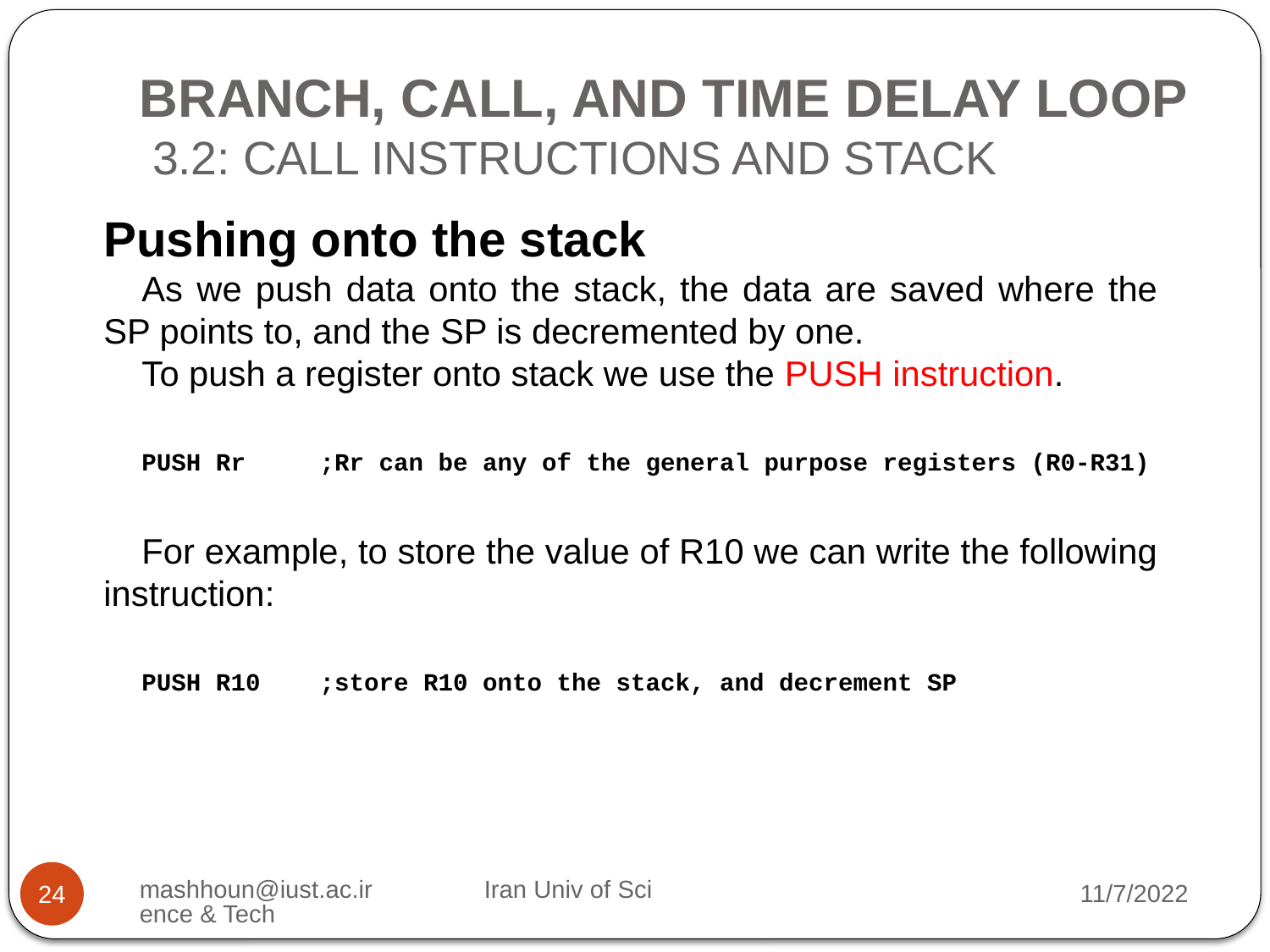

# BRANCH, CALL, AND TIME DELAY LOOP 3.2: CALL INSTRUCTIONS AND STACK
Pushing onto the stack
As we push data onto the stack, the data are saved where the SP points to, and the SP is decremented by one.
To push a register onto stack we use the PUSH instruction.
PUSH Rr     ;Rr can be any of the general purpose registers (R0-R31)
For example, to store the value of R10 we can write the following instruction:
PUSH R10    ;store R10 onto the stack, and decrement SP

mashhoun@iust.ac.ir                Iran Univ of Science & Tech
11/7/2022
24